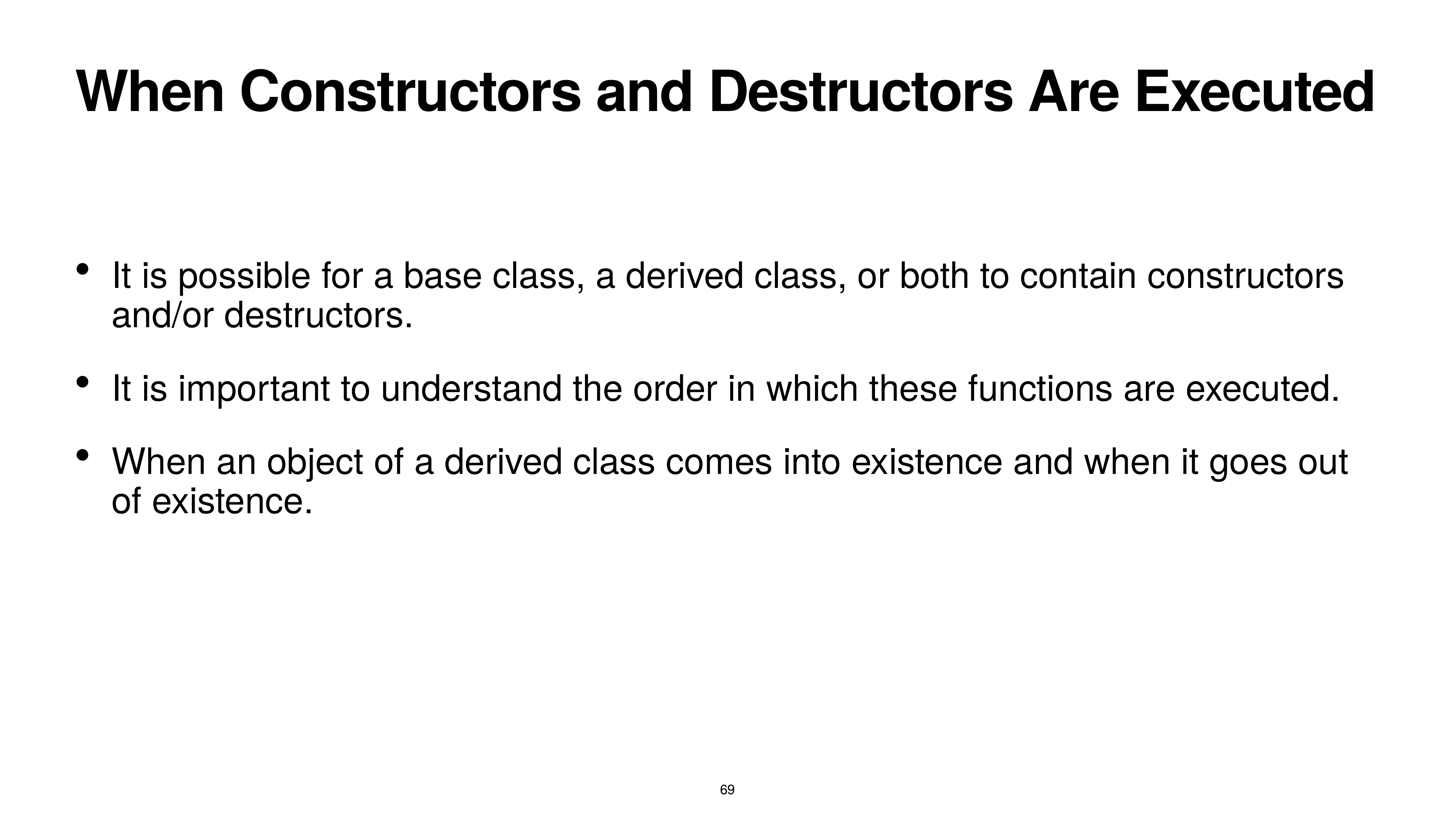

# When Constructors and Destructors Are Executed

It is possible for a base class, a derived class, or both to contain constructors and/or destructors.
It is important to understand the order in which these functions are executed.
When an object of a derived class comes into existence and when it goes out of existence.
69